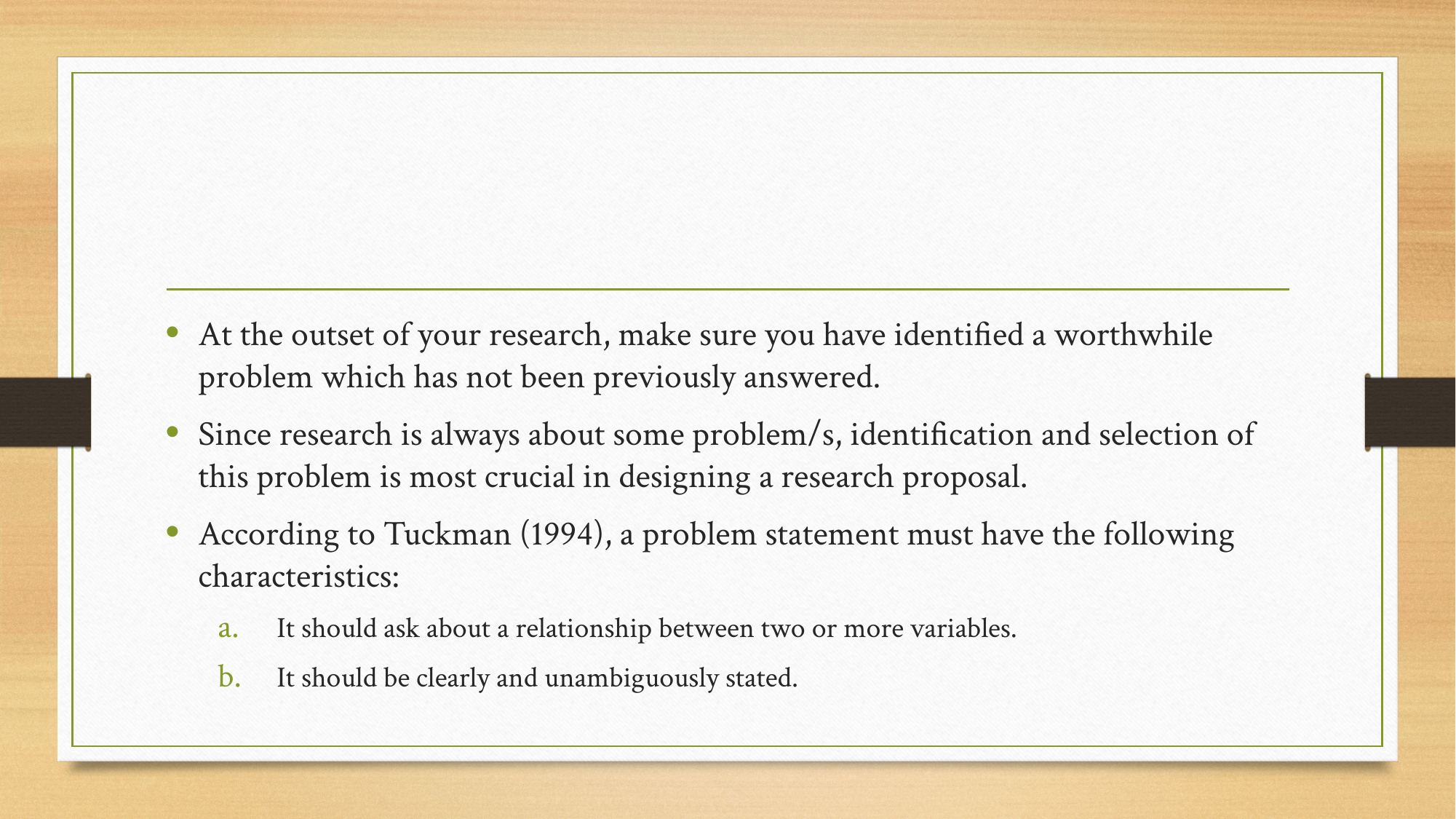

At the outset of your research, make sure you have identified a worthwhile problem which has not been previously answered.
Since research is always about some problem/s, identification and selection of this problem is most crucial in designing a research proposal.
According to Tuckman (1994), a problem statement must have the following characteristics:
It should ask about a relationship between two or more variables.
It should be clearly and unambiguously stated.